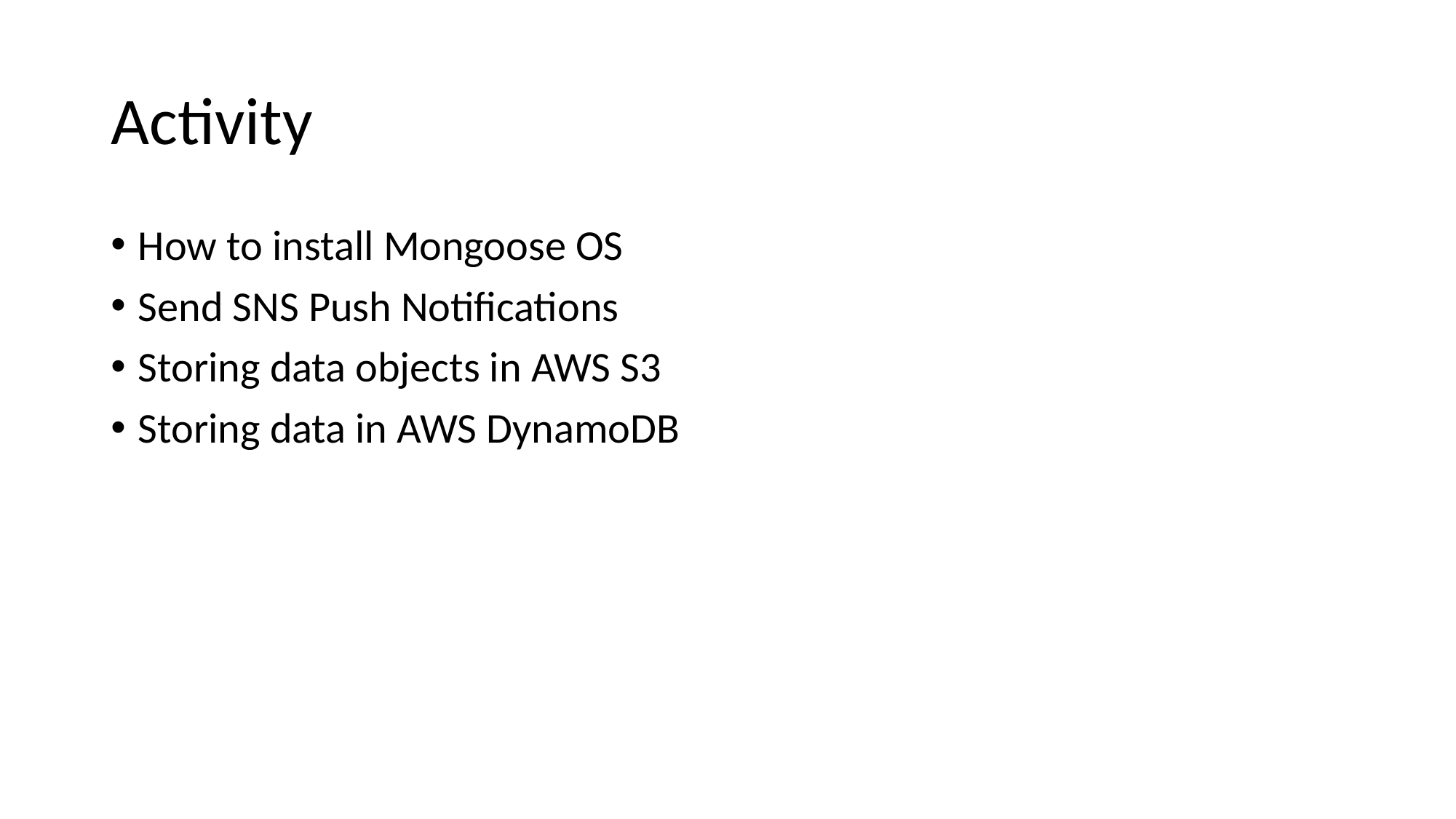

# Activity
How to install Mongoose OS
Send SNS Push Notifications
Storing data objects in AWS S3
Storing data in AWS DynamoDB